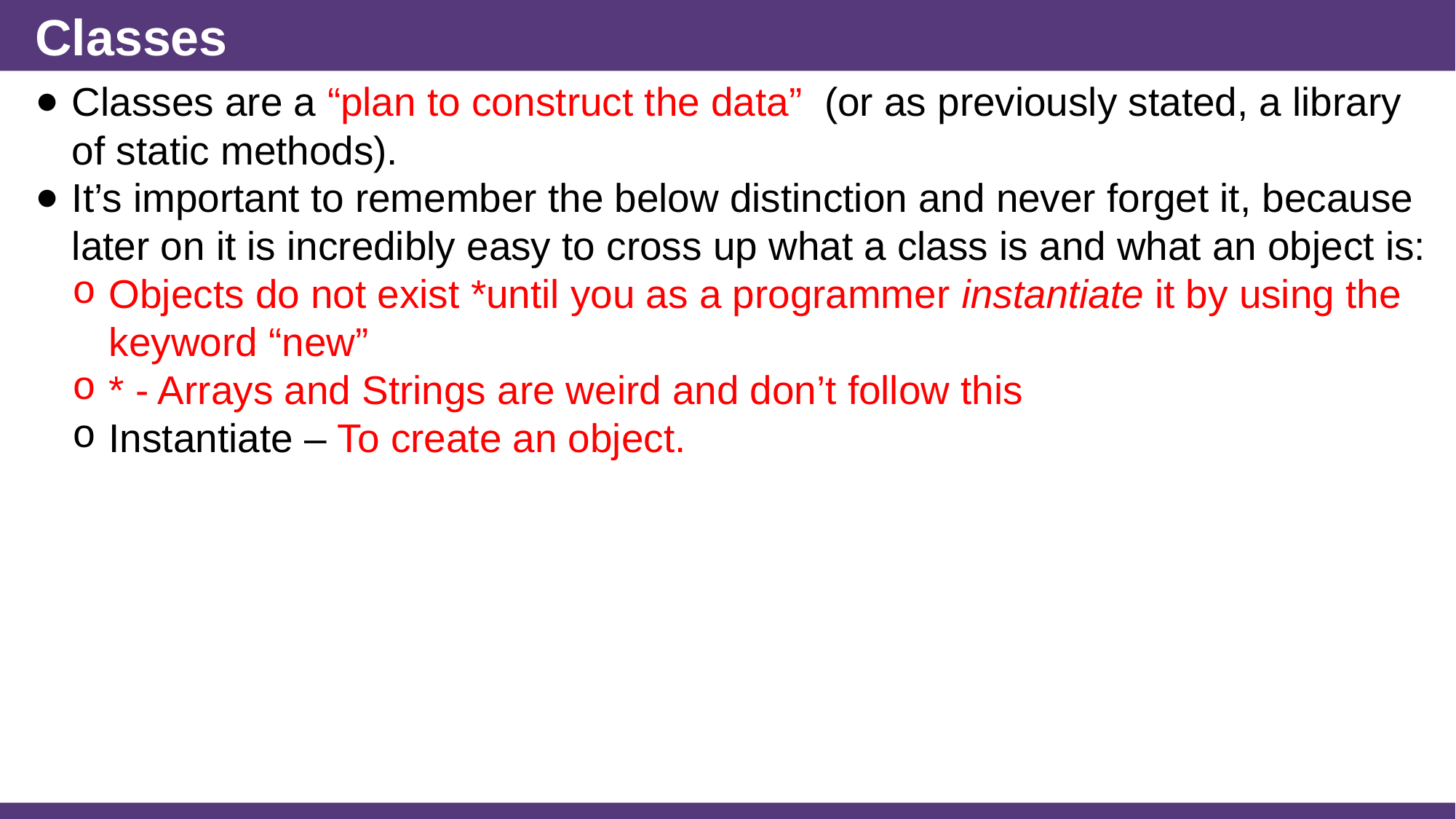

# Classes
Classes are a “plan to construct the data”  (or as previously stated, a library of static methods).
It’s important to remember the below distinction and never forget it, because later on it is incredibly easy to cross up what a class is and what an object is:
Objects do not exist *until you as a programmer instantiate it by using the keyword “new”
* - Arrays and Strings are weird and don’t follow this
Instantiate – To create an object.